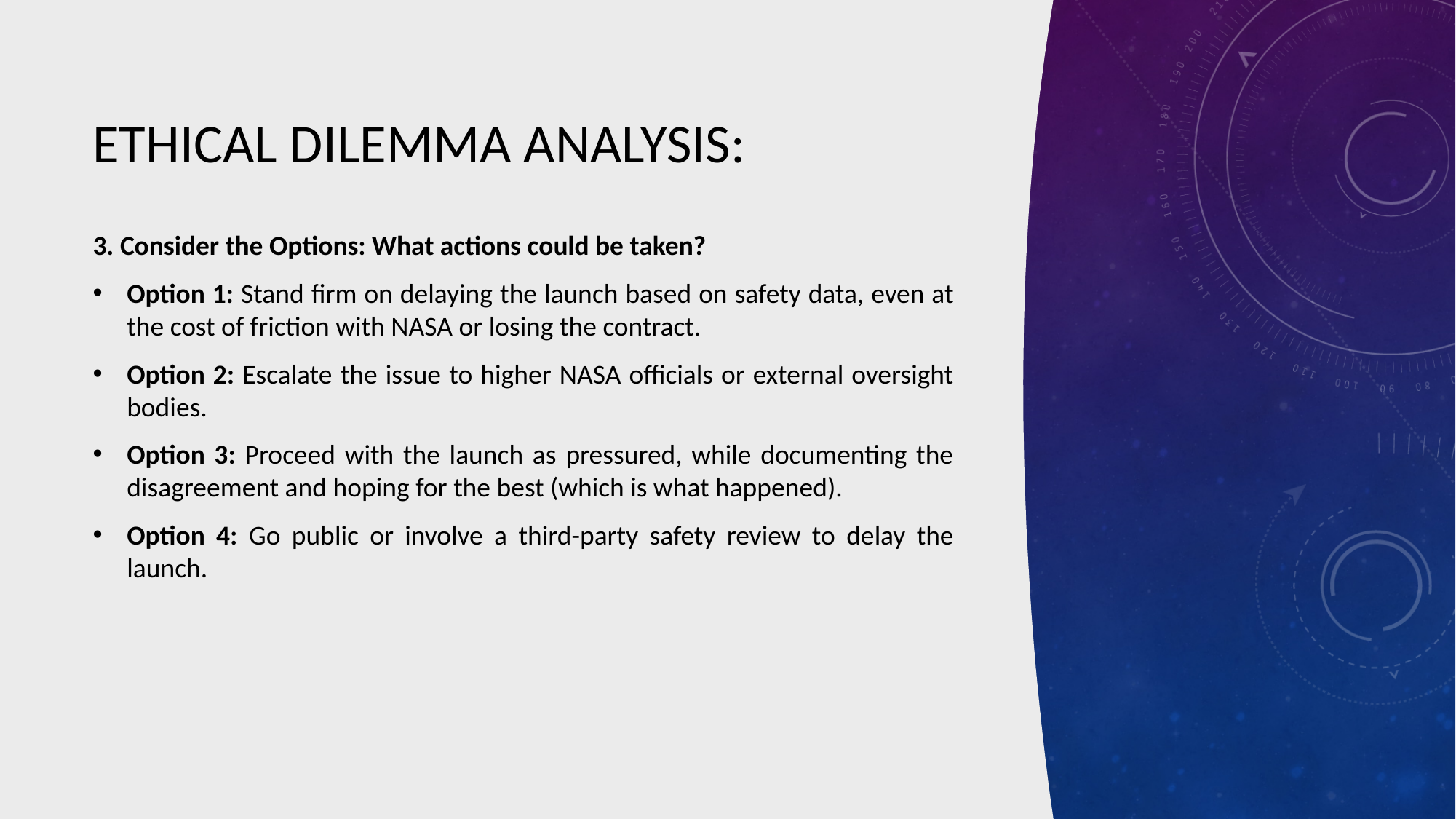

# Ethical Dilemma Analysis:
3. Consider the Options: What actions could be taken?
Option 1: Stand firm on delaying the launch based on safety data, even at the cost of friction with NASA or losing the contract.
Option 2: Escalate the issue to higher NASA officials or external oversight bodies.
Option 3: Proceed with the launch as pressured, while documenting the disagreement and hoping for the best (which is what happened).
Option 4: Go public or involve a third-party safety review to delay the launch.